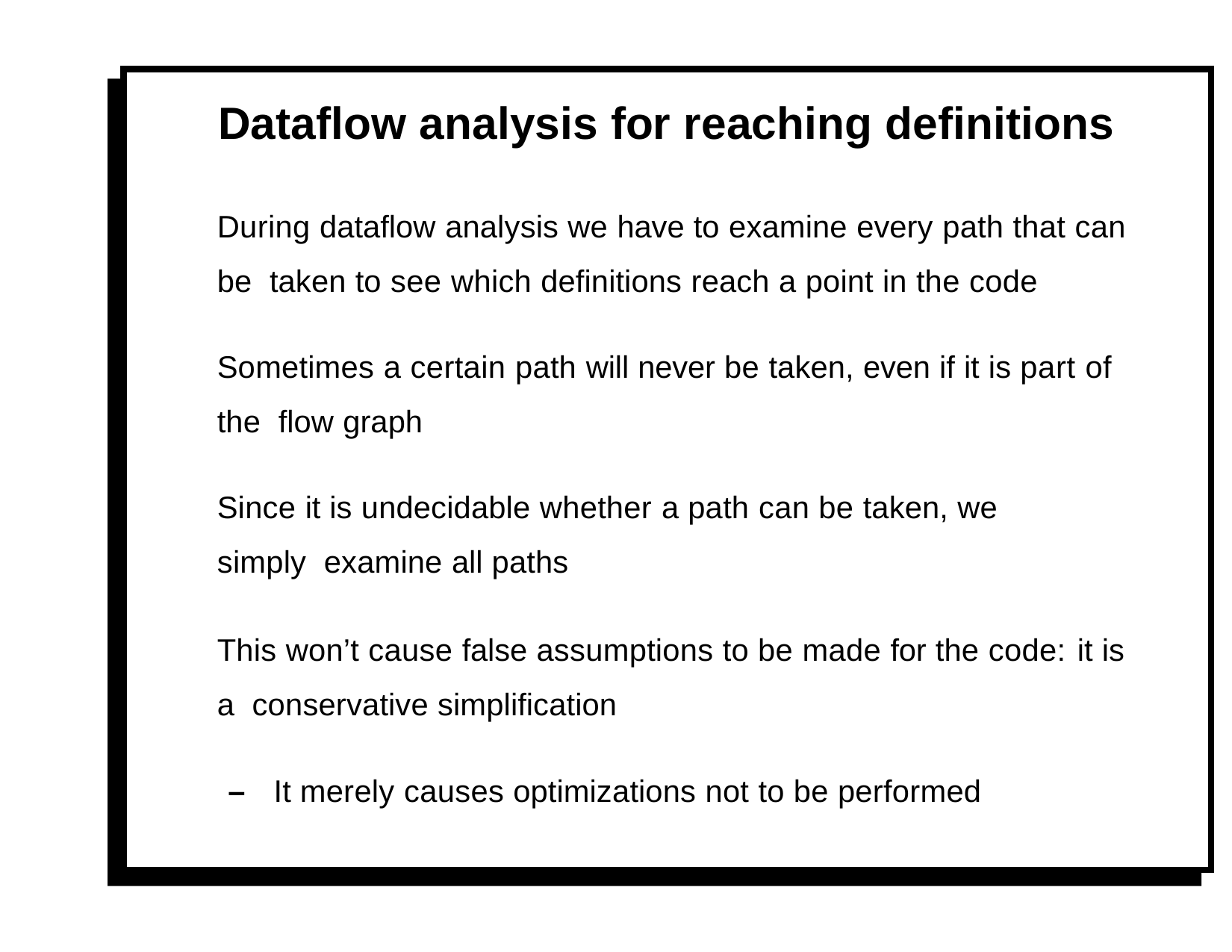

# Dataflow analysis for reaching definitions
During dataflow analysis we have to examine every path that can be  taken to see which definitions reach a point in the code
Sometimes a certain path will never be taken, even if it is part of the  flow graph
Since it is undecidable whether a path can be taken, we simply  examine all paths

This won’t cause false assumptions to be made for the code: it is a  conservative simplification

–	It merely causes optimizations not to be performed